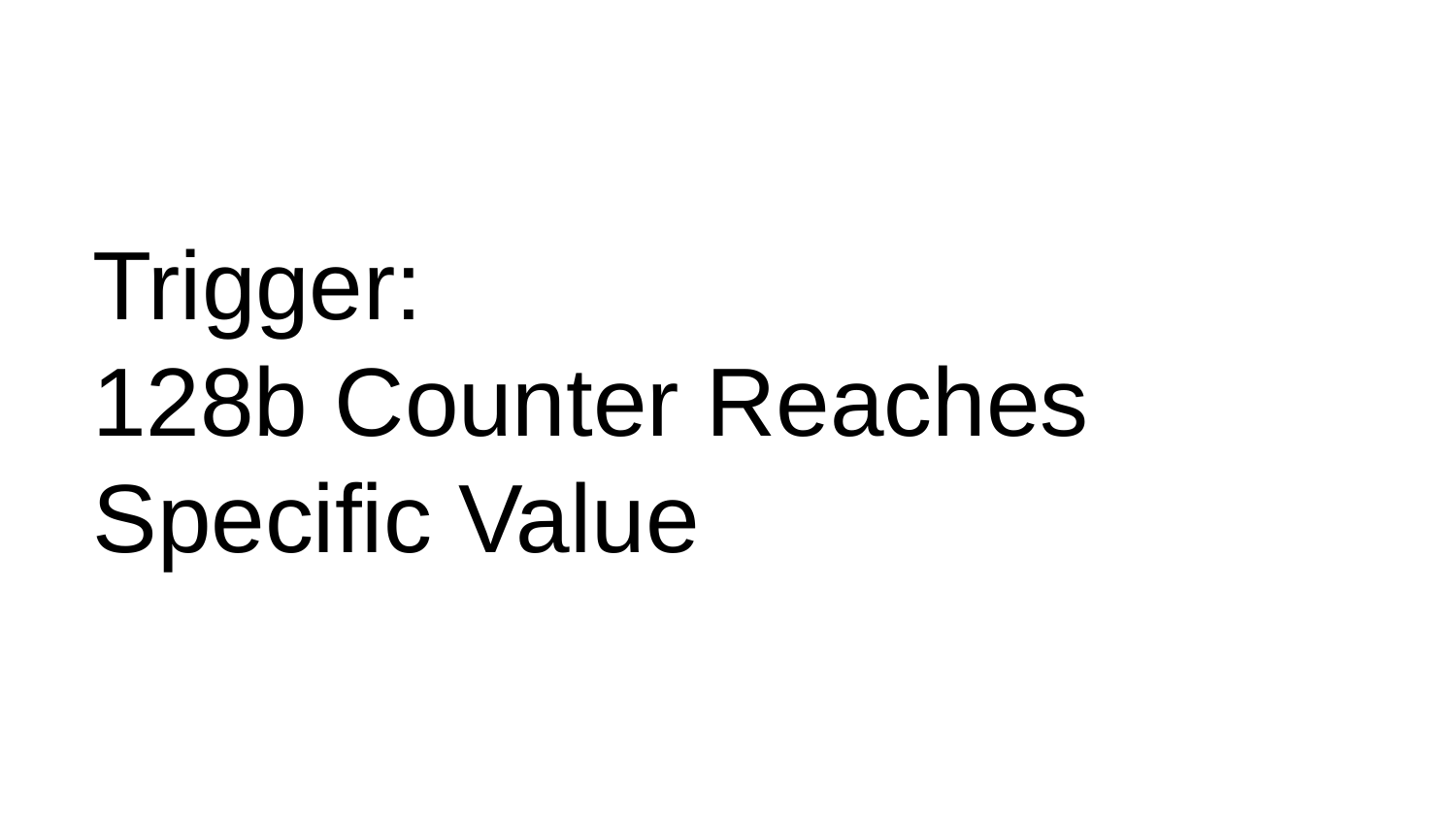

# Trigger: 128b Counter Reaches Specific Value